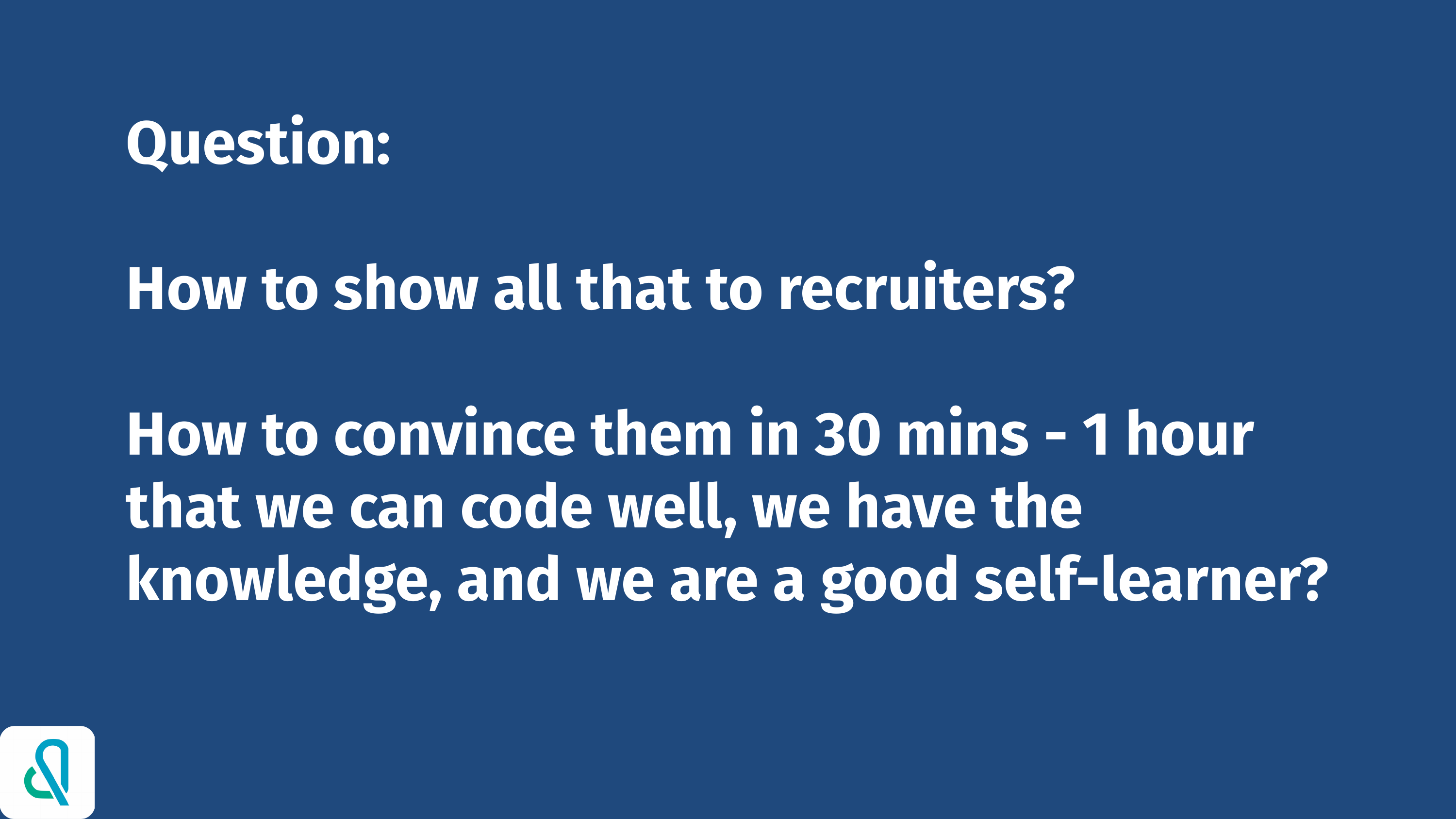

# Question:

How to show all that to recruiters?
How to convince them in 30 mins - 1 hour that we can code well, we have the knowledge, and we are a good self-learner?